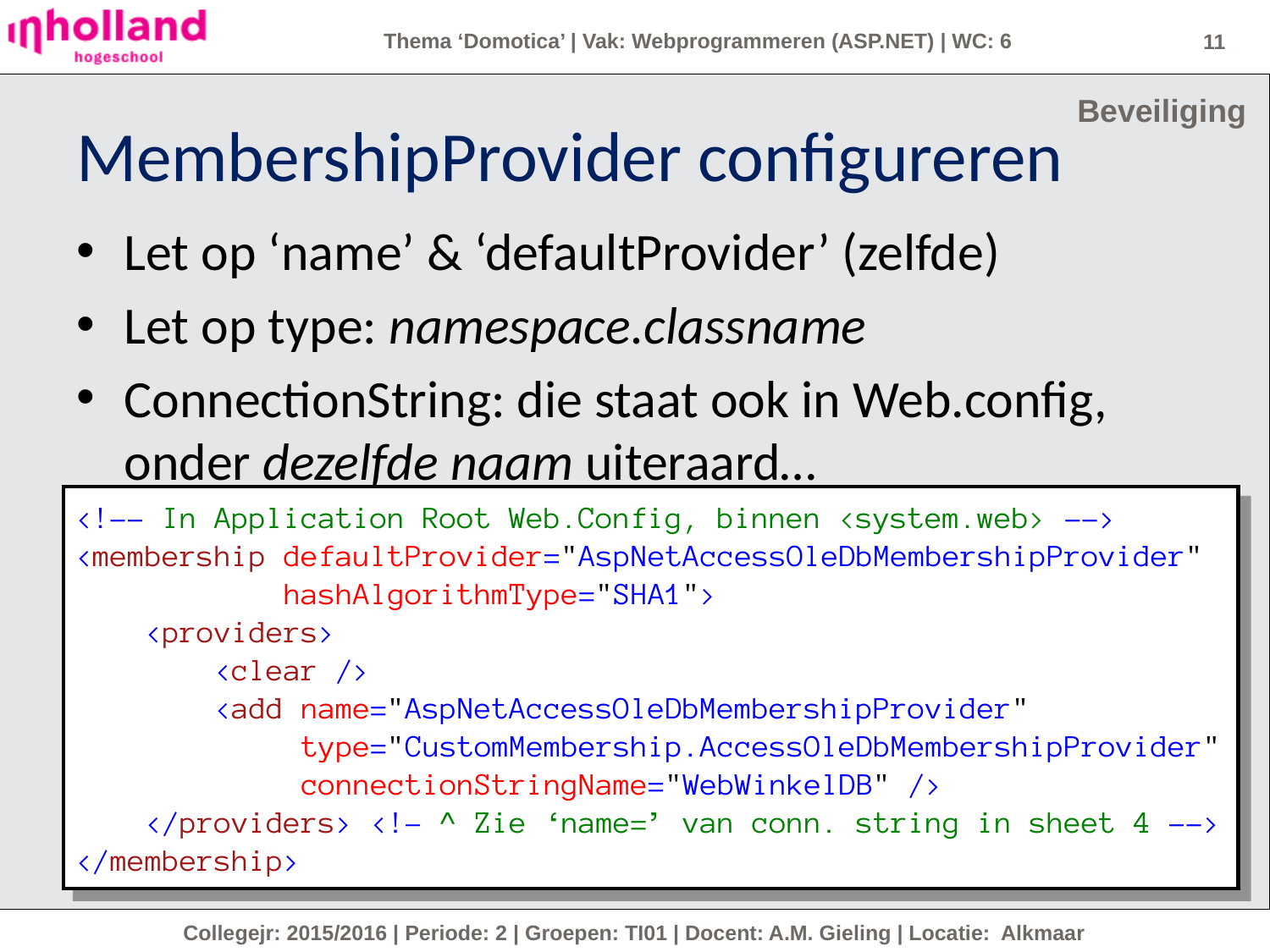

11
Beveiliging
# MembershipProvider configureren
Let op ‘name’ & ‘defaultProvider’ (zelfde)
Let op type: namespace.classname
ConnectionString: die staat ook in Web.config, onder dezelfde naam uiteraard…

<!-- In Application Root Web.Config, binnen <system.web> -->
<membership defaultProvider="AspNetAccessOleDbMembershipProvider"
            hashAlgorithmType="SHA1">
    <providers>
        <clear />
        <add name="AspNetAccessOleDbMembershipProvider"
             type="CustomMembership.AccessOleDbMembershipProvider"
             connectionStringName="WebWinkelDB" />
    </providers> <!– ^ Zie ‘name=’ van conn. string in sheet 4 -->
</membership>